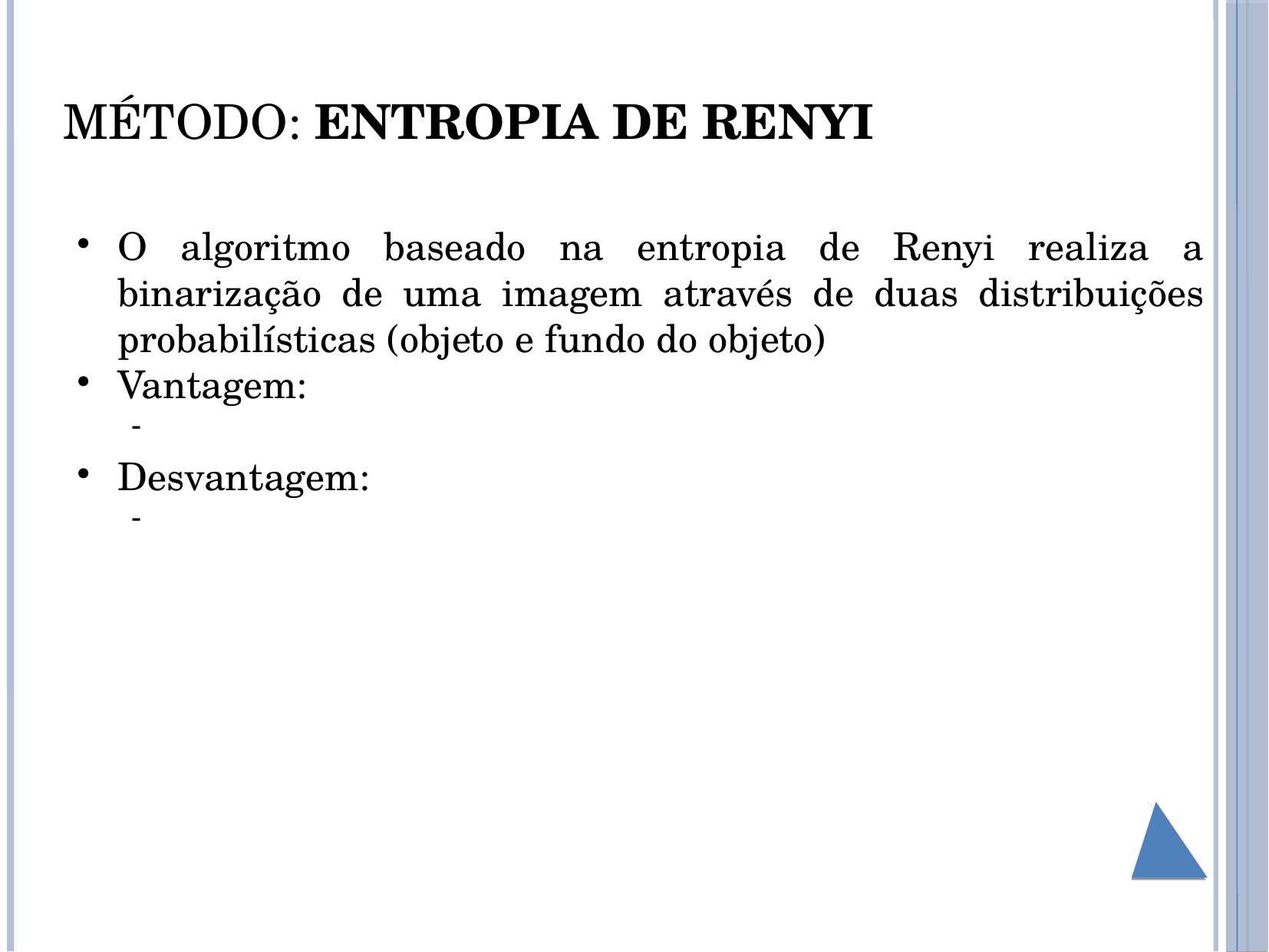

MÉTODO: ENTROPIA DE RENYI
O algoritmo baseado na entropia de Renyi realiza a binarização de uma imagem através de duas distribuições probabilísticas (objeto e fundo do objeto)
Vantagem:

Desvantagem: